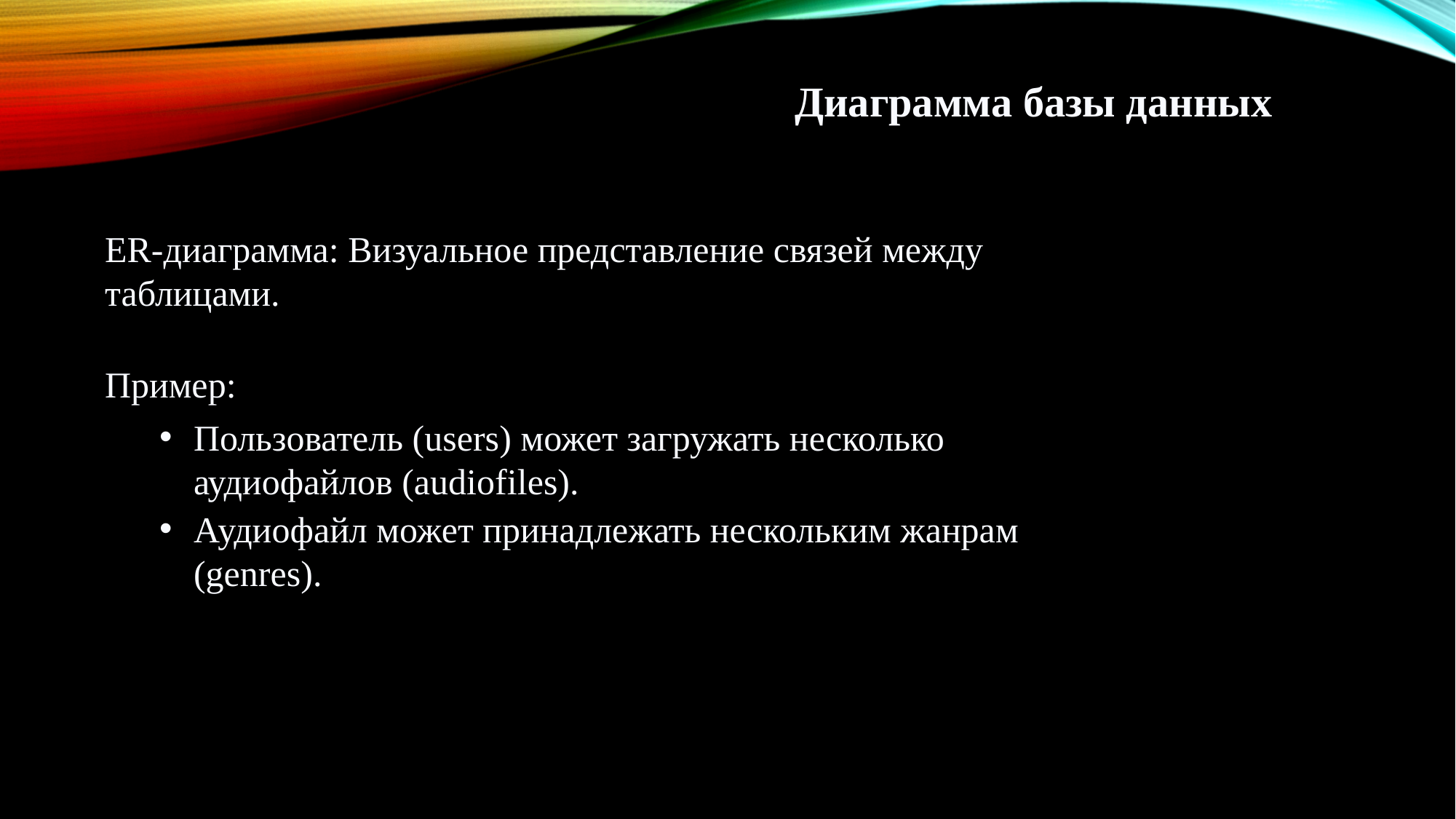

Диаграмма базы данных
ER-диаграмма: Визуальное представление связей между таблицами.

Пример:
Пользователь (users) может загружать несколько аудиофайлов (audiofiles).
Аудиофайл может принадлежать нескольким жанрам (genres).